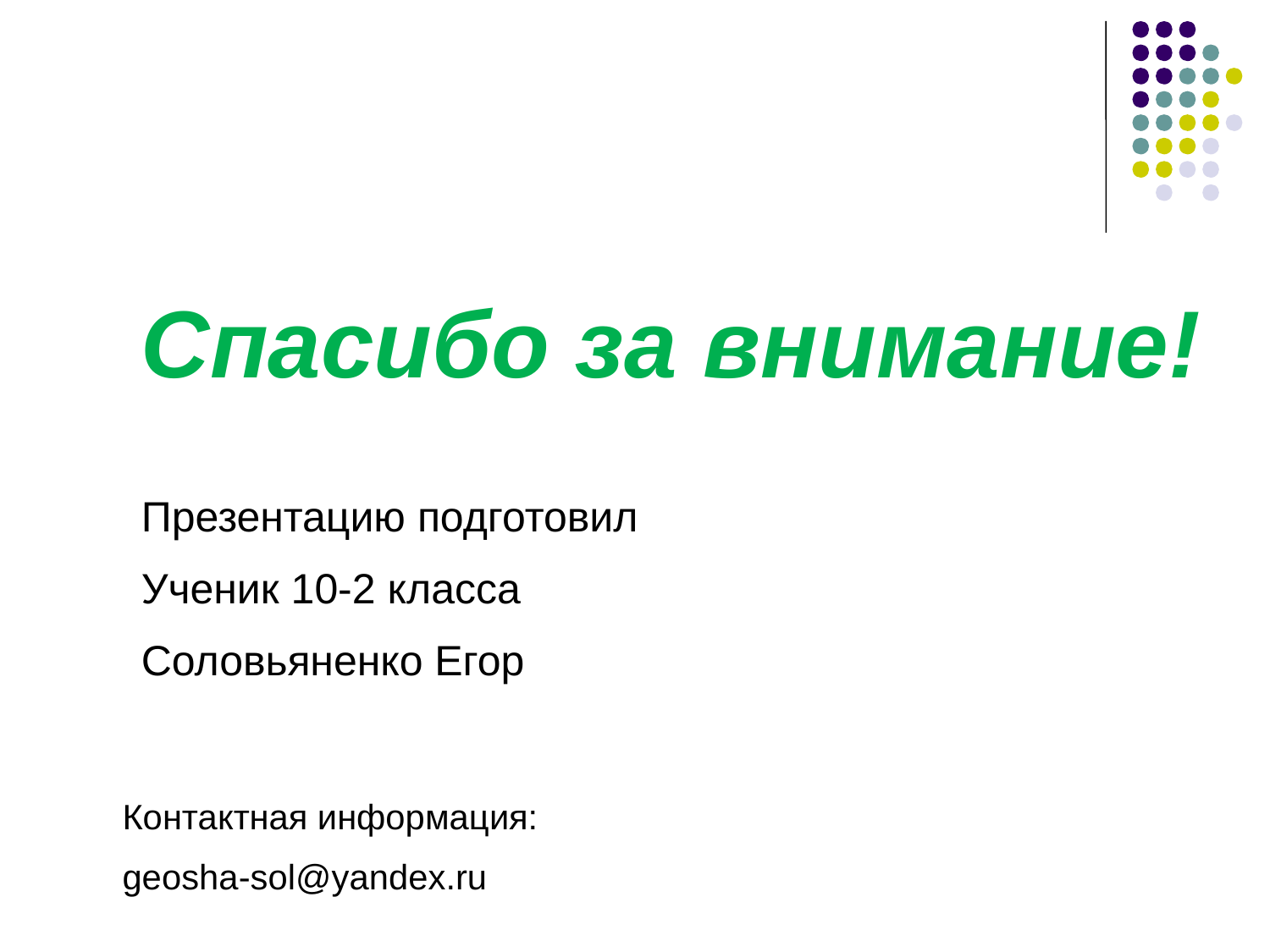

Спасибо за внимание!

Презентацию подготовил
Ученик 10-2 класса
Соловьяненко Егор
Контактная информация:
geosha-sol@yandex.ru